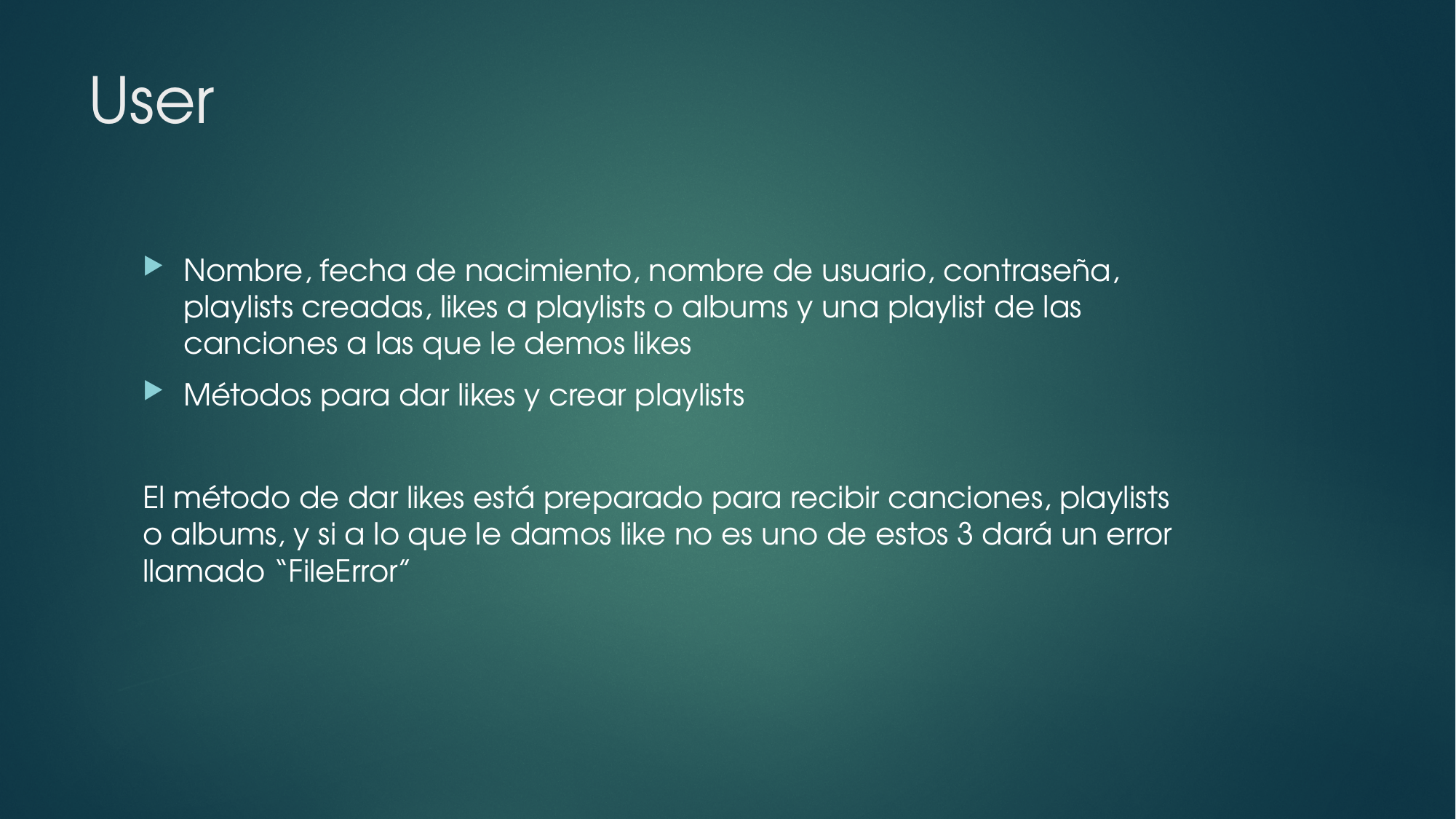

# User
Nombre, fecha de nacimiento, nombre de usuario, contraseña, playlists creadas, likes a playlists o albums y una playlist de las canciones a las que le demos likes
Métodos para dar likes y crear playlists

El método de dar likes está preparado para recibir canciones, playlists o albums, y si a lo que le damos like no es uno de estos 3 dará un error llamado “FileError”